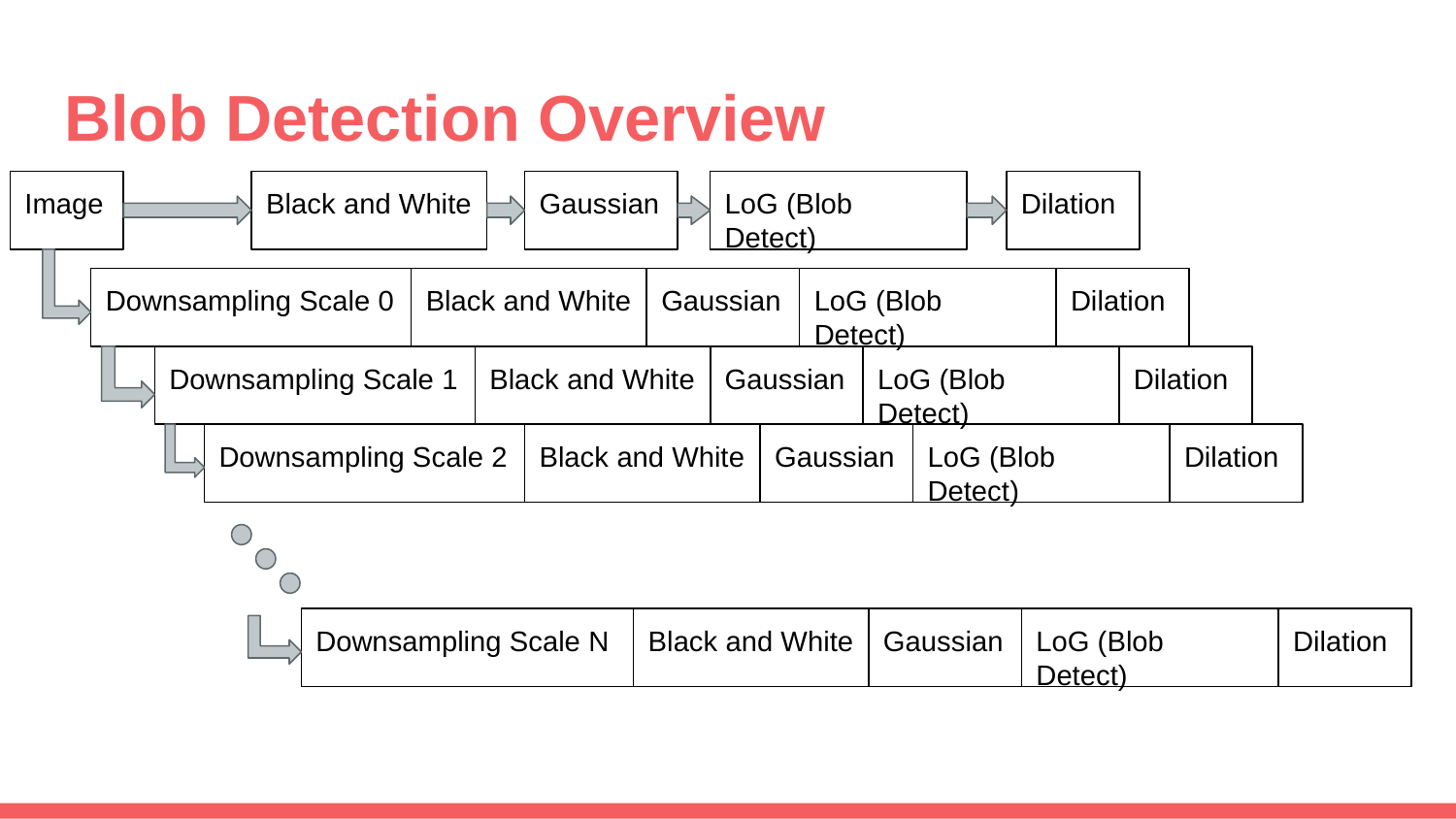

# Blob Detection Overview
Black and White
LoG (Blob Detect)
Dilation
Image
Gaussian

Downsampling Scale 0
Black and White
Gaussian
LoG (Blob Detect)
Dilation
Downsampling Scale 1
Black and White
Gaussian
LoG (Blob Detect)
Dilation

Downsampling Scale 2
Black and White
Gaussian
LoG (Blob Detect)
Dilation

Downsampling Scale N
Black and White
Gaussian
LoG (Blob Detect)
Dilation